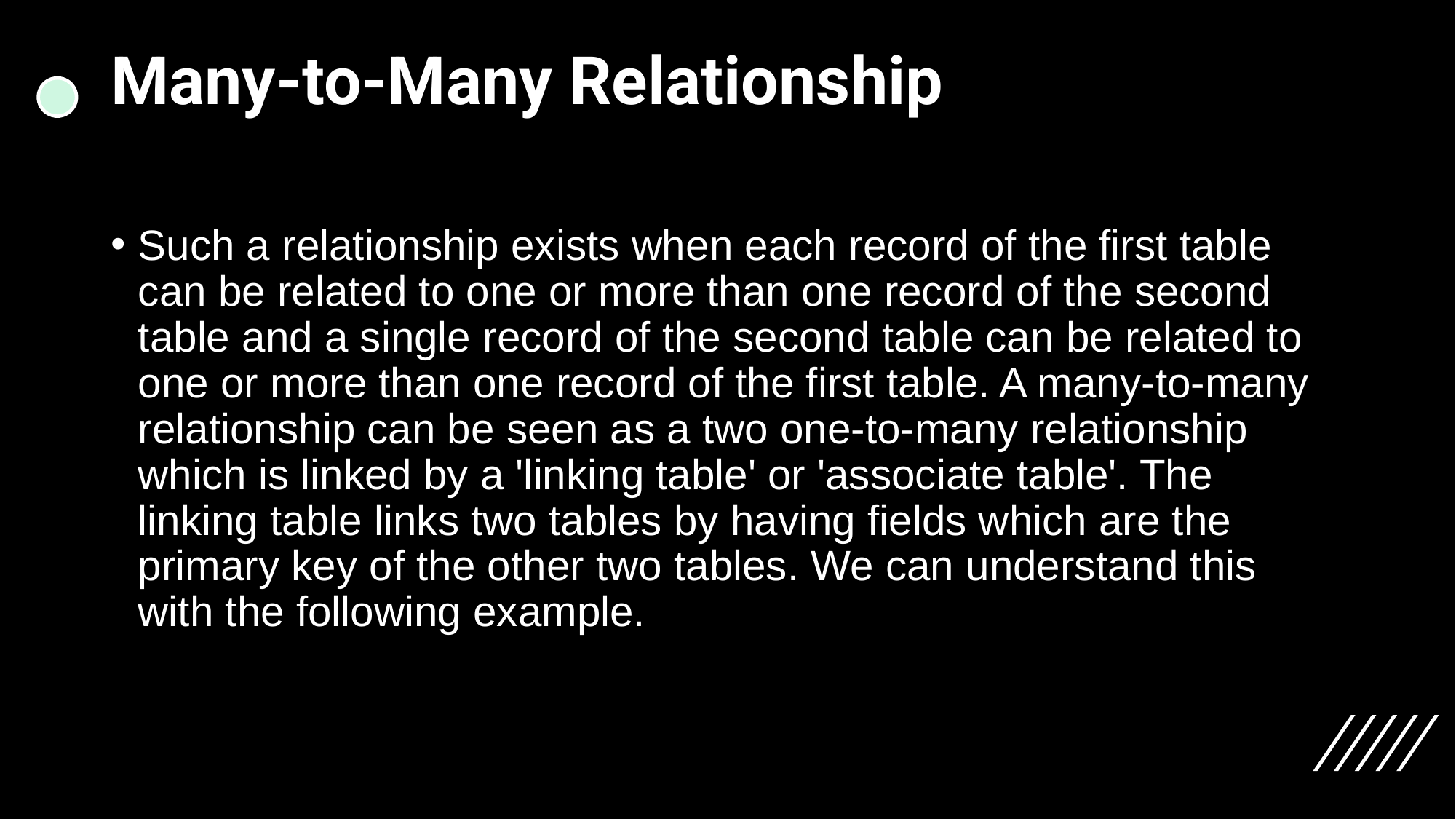

# Many-to-Many Relationship
Such a relationship exists when each record of the first table can be related to one or more than one record of the second table and a single record of the second table can be related to one or more than one record of the first table. A many-to-many relationship can be seen as a two one-to-many relationship which is linked by a 'linking table' or 'associate table'. The linking table links two tables by having fields which are the primary key of the other two tables. We can understand this with the following example.